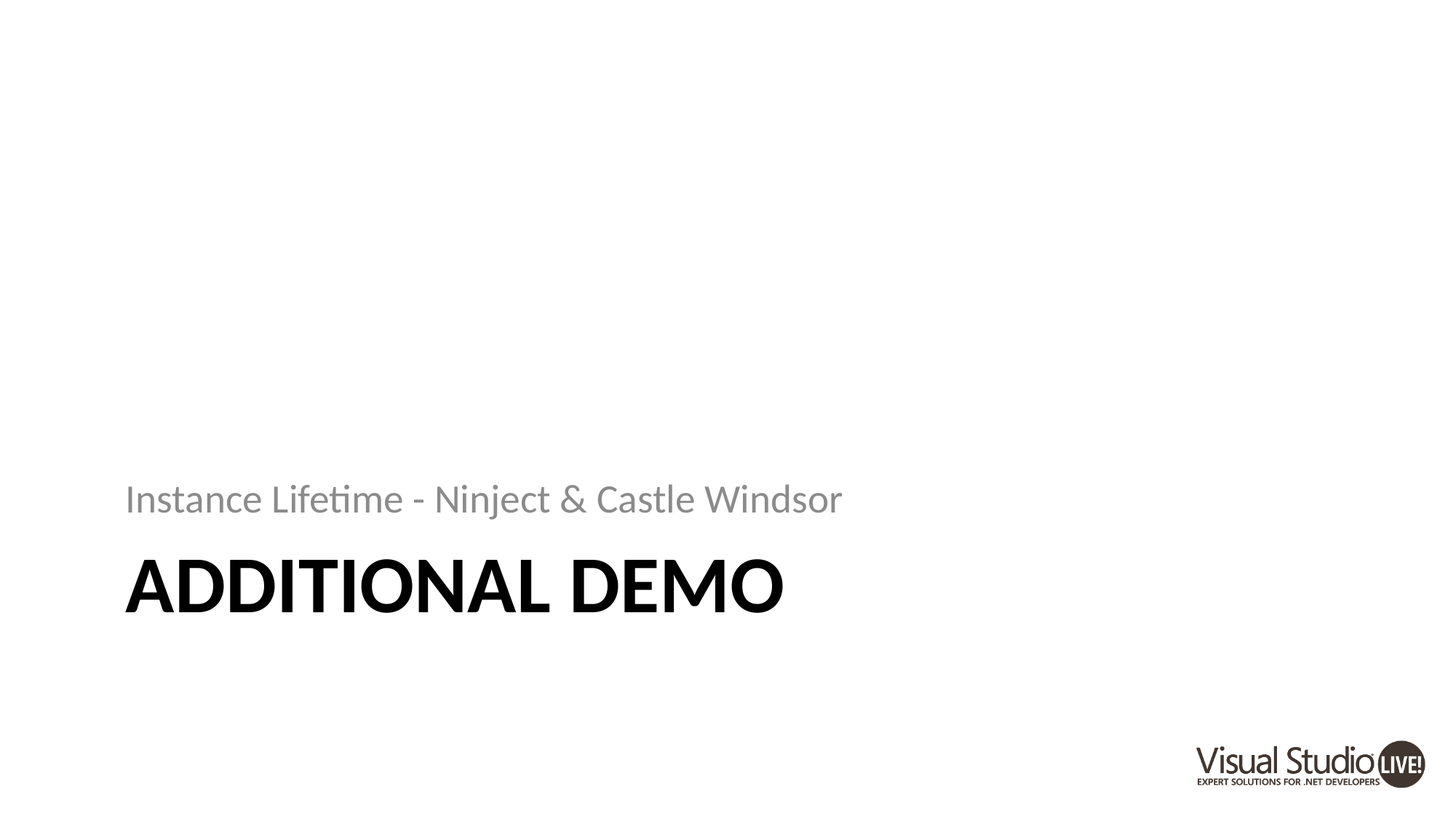

Instance Lifetime - Ninject & Castle Windsor
# Additional demo